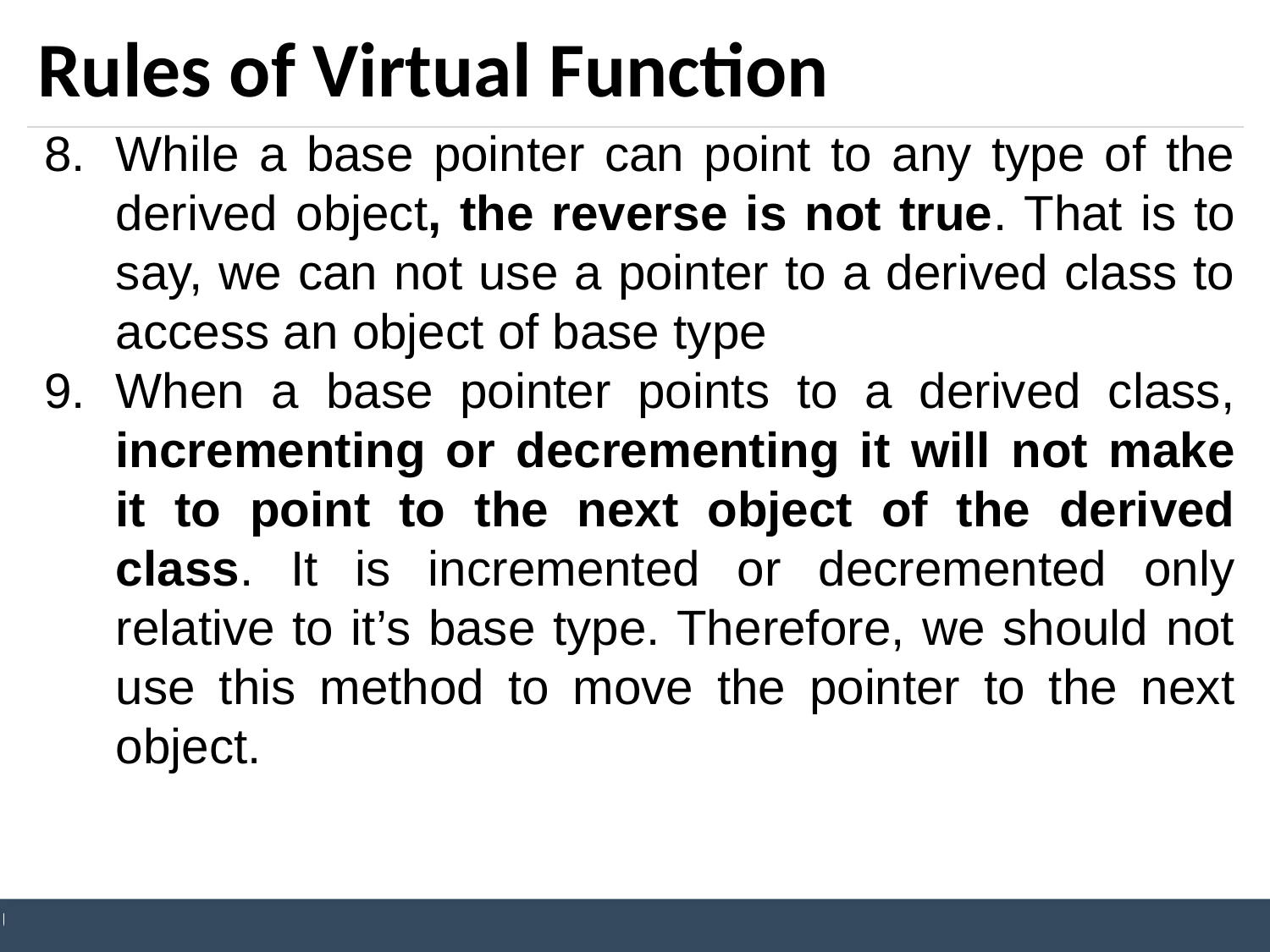

# Rules of Virtual Function
While a base pointer can point to any type of the derived object, the reverse is not true. That is to say, we can not use a pointer to a derived class to access an object of base type
When a base pointer points to a derived class, incrementing or decrementing it will not make it to point to the next object of the derived class. It is incremented or decremented only relative to it’s base type. Therefore, we should not use this method to move the pointer to the next object.

Unit 9: Pointers and Virtual Functions
Prepared By: Nishat Shaikh